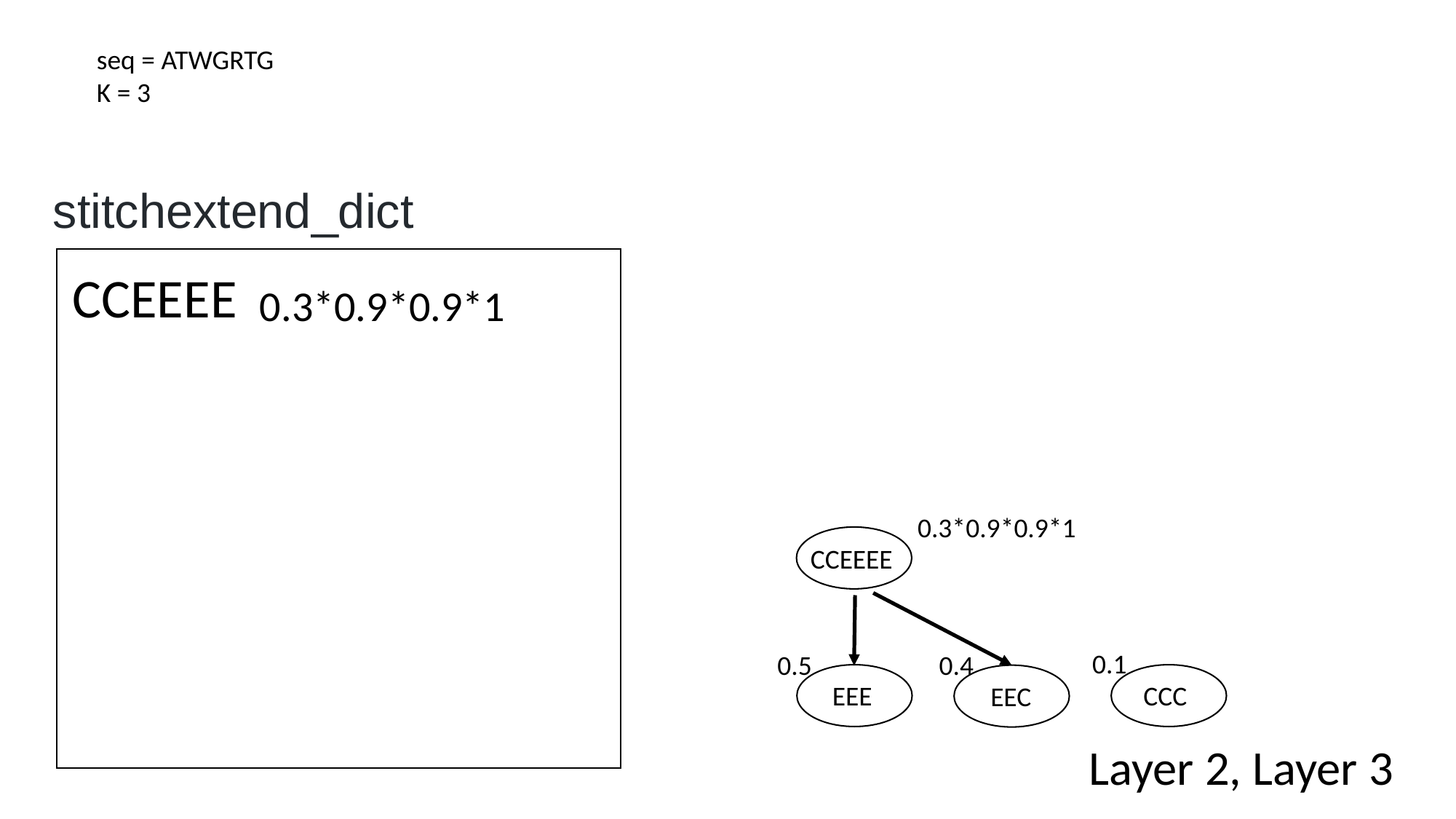

seq = ATWGRTG
K = 3
stitchextend_dict

CCEEEE
0.3*0.9*0.9*1
0.3*0.9*0.9*1

CCEEEE
0.1
0.5
0.4

CCC
EEE
EEC
Layer 2, Layer 3